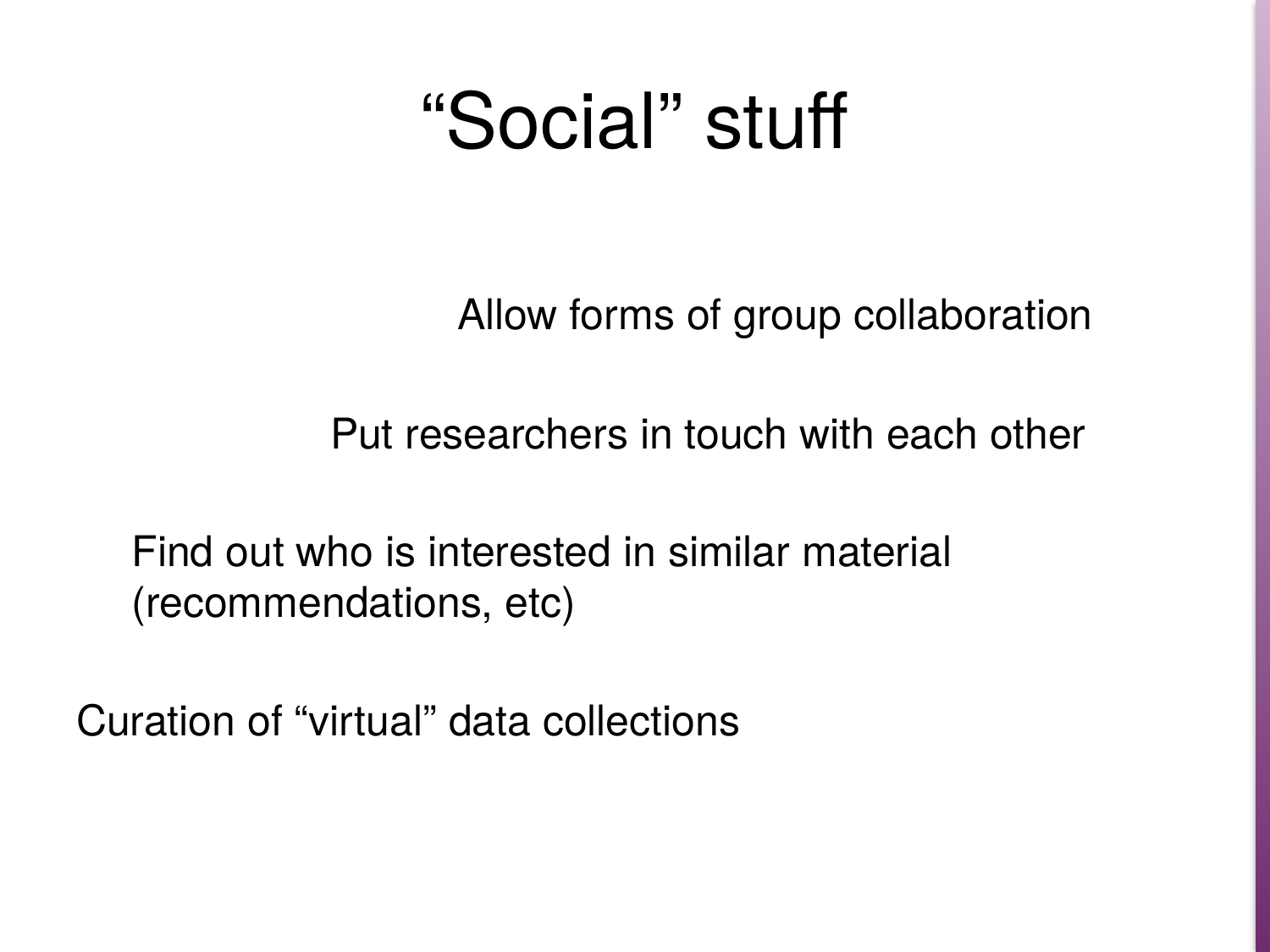

# “Social” stuff

			Allow forms of group collaboration

		Put researchers in touch with each other

Find out who is interested in similar material (recommendations, etc)

Curation of “virtual” data collections